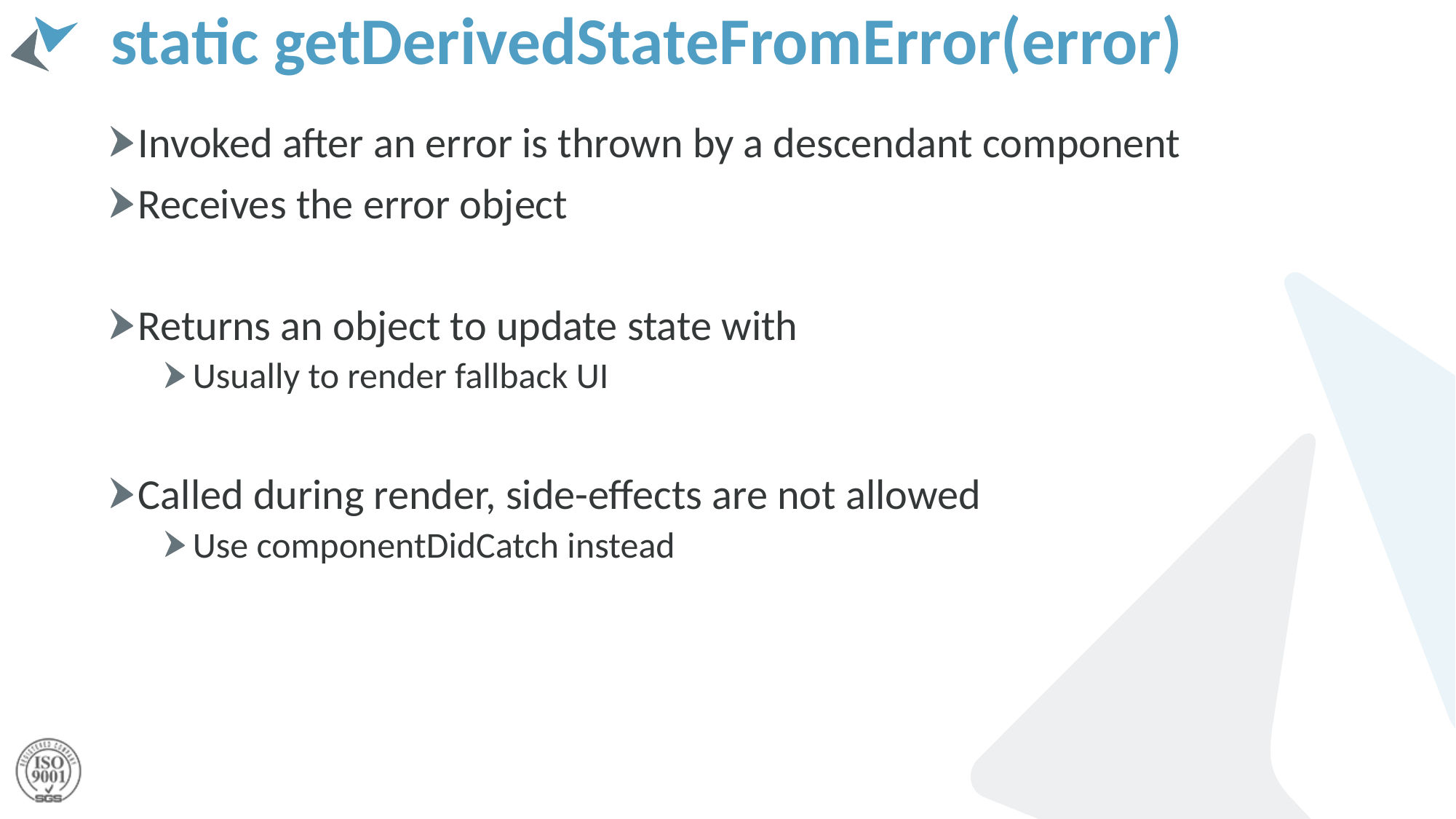

# static getDerivedStateFromError(error)
Invoked after an error is thrown by a descendant component
Receives the error object

Returns an object to update state with
Usually to render fallback UI

Called during render, side-effects are not allowed
Use componentDidCatch instead